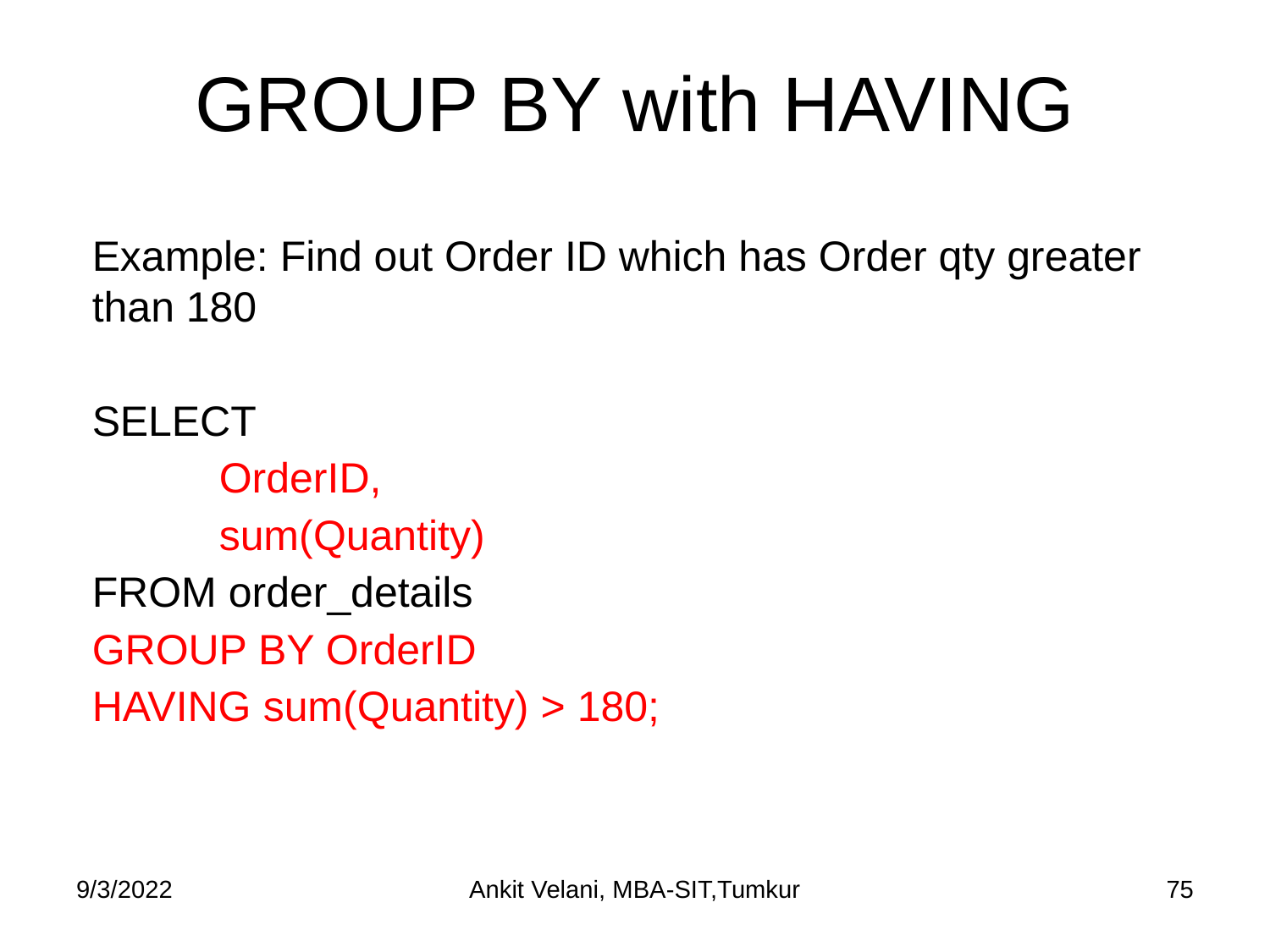

# GROUP BY with HAVING
Example: Find out Order ID which has Order qty greater than 180

SELECT
	OrderID,
    	sum(Quantity)
FROM order_details
GROUP BY OrderID
HAVING sum(Quantity) > 180;

9/3/2022
Ankit Velani, MBA-SIT,Tumkur
75